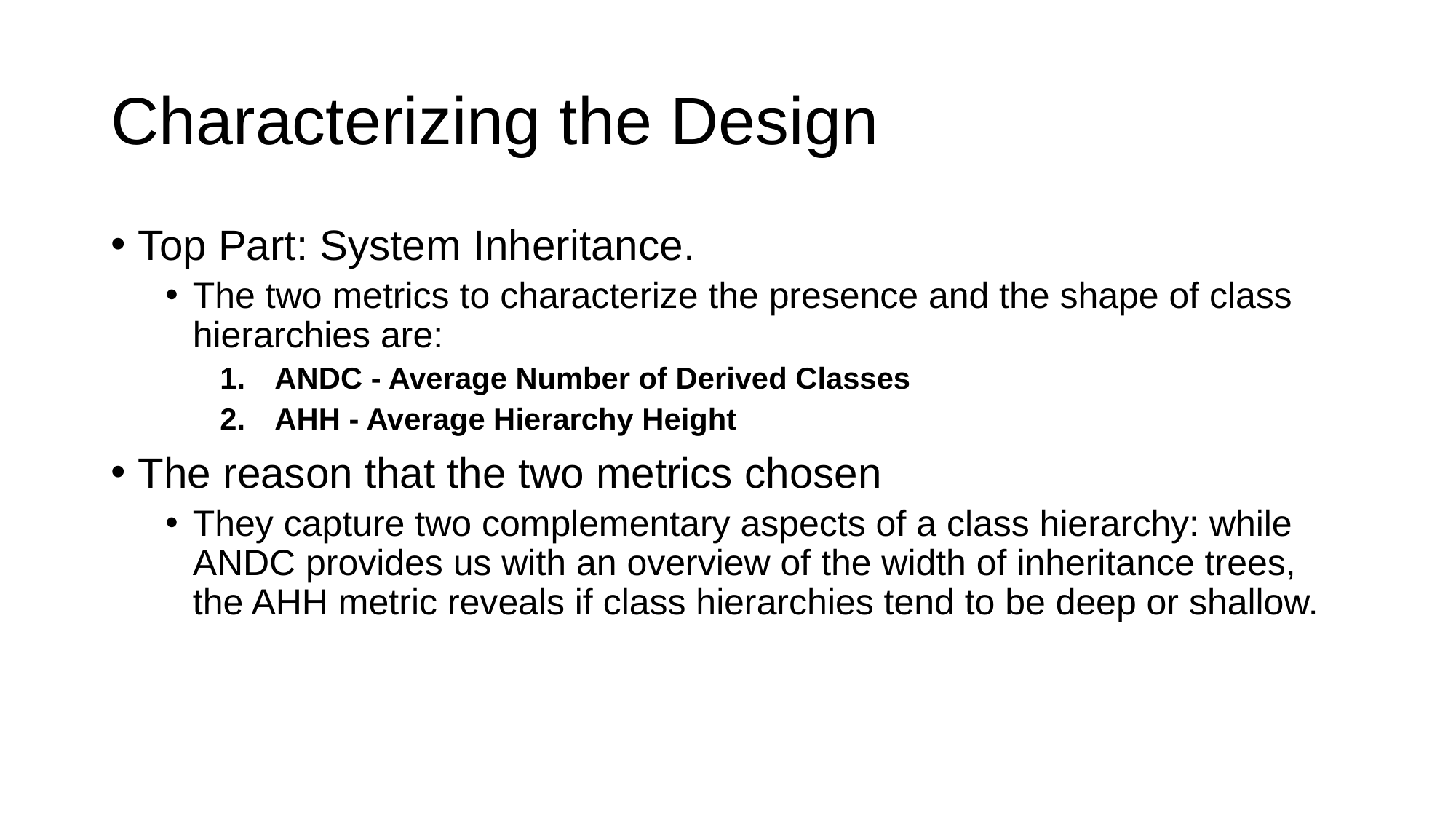

# Characterizing the Design
Top Part: System Inheritance.
The two metrics to characterize the presence and the shape of class hierarchies are:
ANDC - Average Number of Derived Classes
AHH - Average Hierarchy Height
The reason that the two metrics chosen
They capture two complementary aspects of a class hierarchy: while ANDC provides us with an overview of the width of inheritance trees, the AHH metric reveals if class hierarchies tend to be deep or shallow.